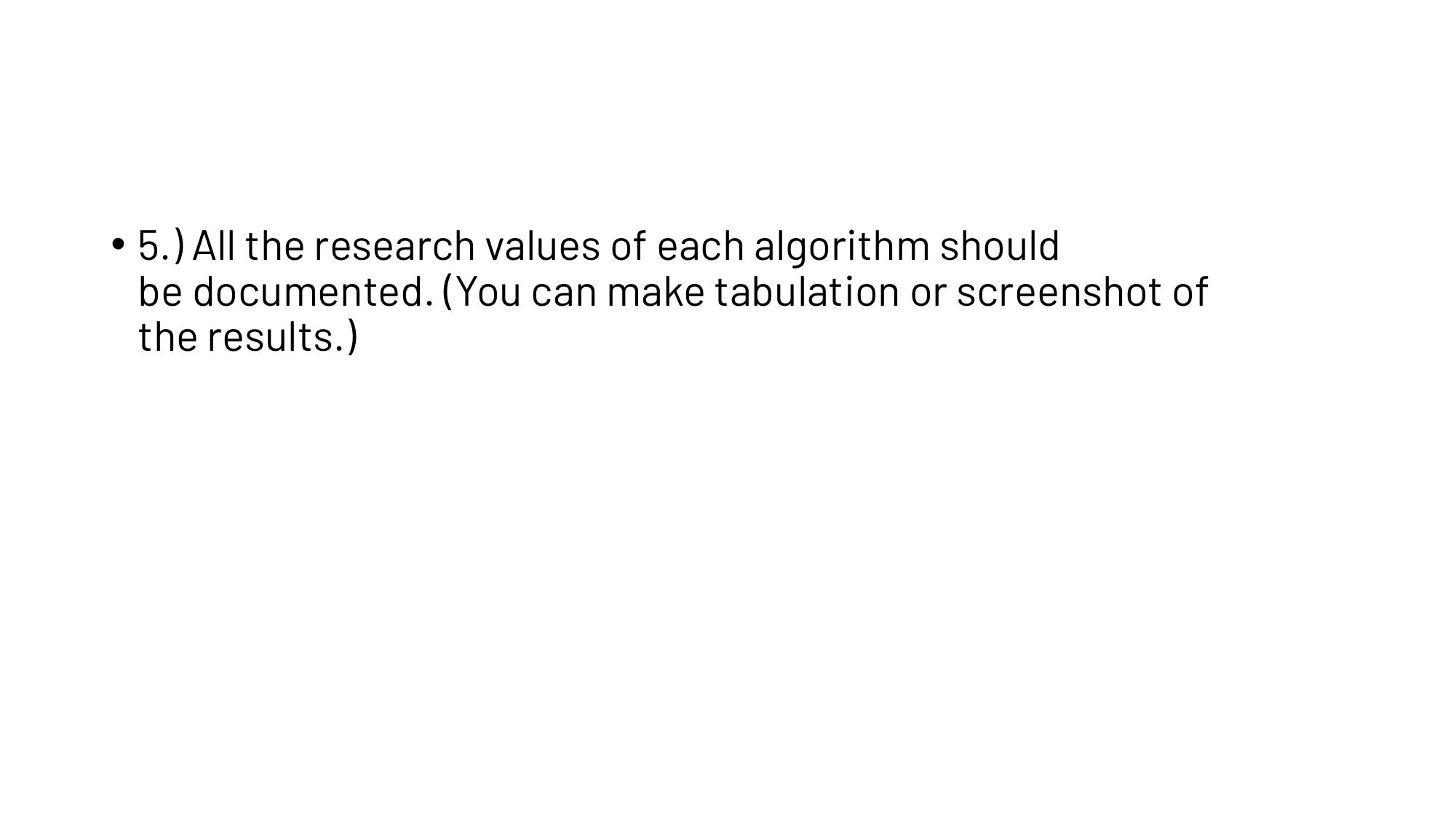

#
5.) All the research values of each algorithm should be documented. (You can make tabulation or screenshot of the results.)